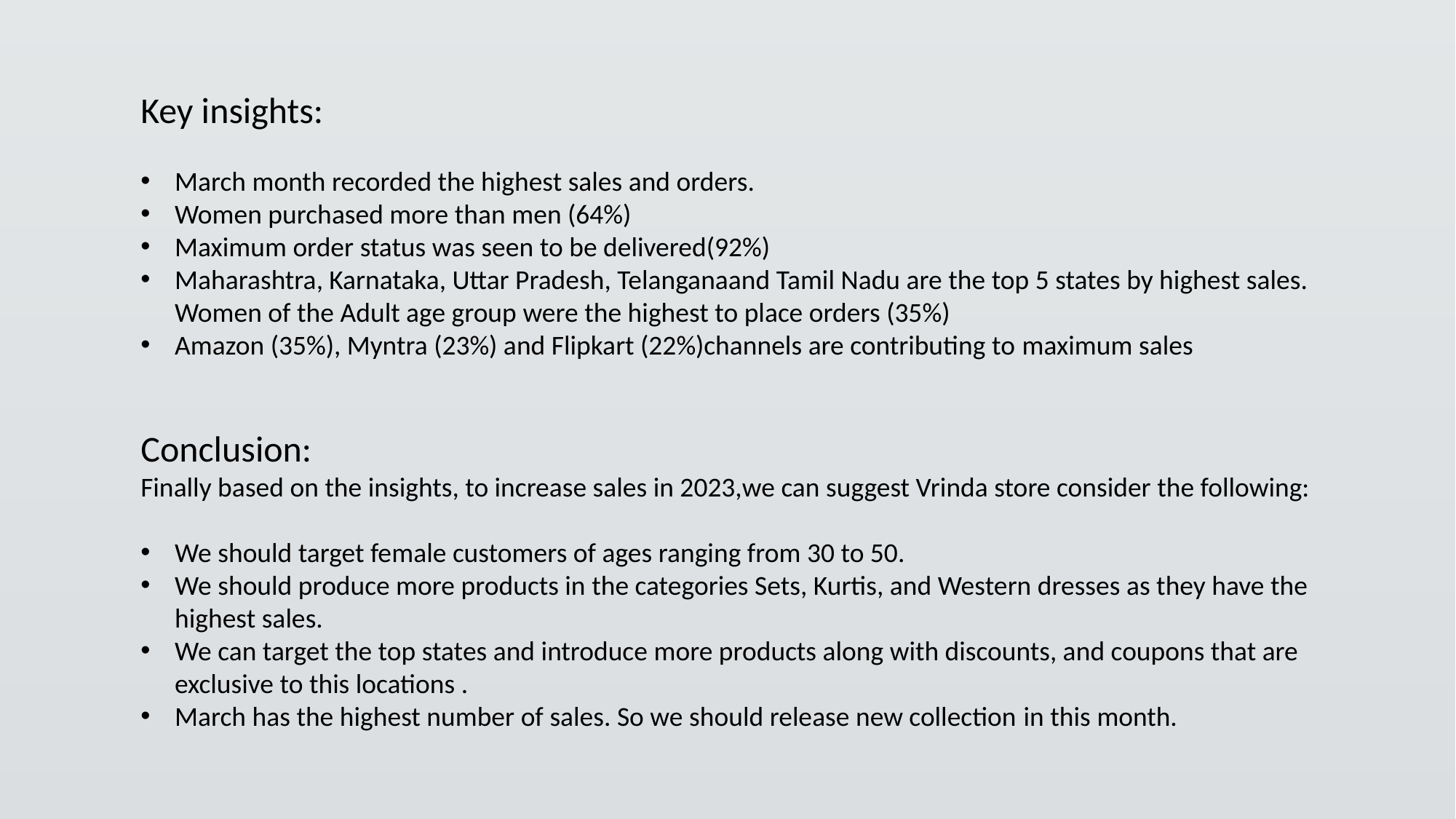

Key insights:

March month recorded the highest sales and orders.
Women purchased more than men (64%)
Maximum order status was seen to be delivered(92%)
Maharashtra, Karnataka, Uttar Pradesh, Telanganaand Tamil Nadu are the top 5 states by highest sales. Women of the Adult age group were the highest to place orders (35%)
Amazon (35%), Myntra (23%) and Flipkart (22%)channels are contributing to maximum sales

Conclusion:
Finally based on the insights, to increase sales in 2023,we can suggest Vrinda store consider the following:

We should target female customers of ages ranging from 30 to 50.
We should produce more products in the categories Sets, Kurtis, and Western dresses as they have the highest sales.
We can target the top states and introduce more products along with discounts, and coupons that are exclusive to this locations .
March has the highest number of sales. So we should release new collection in this month.